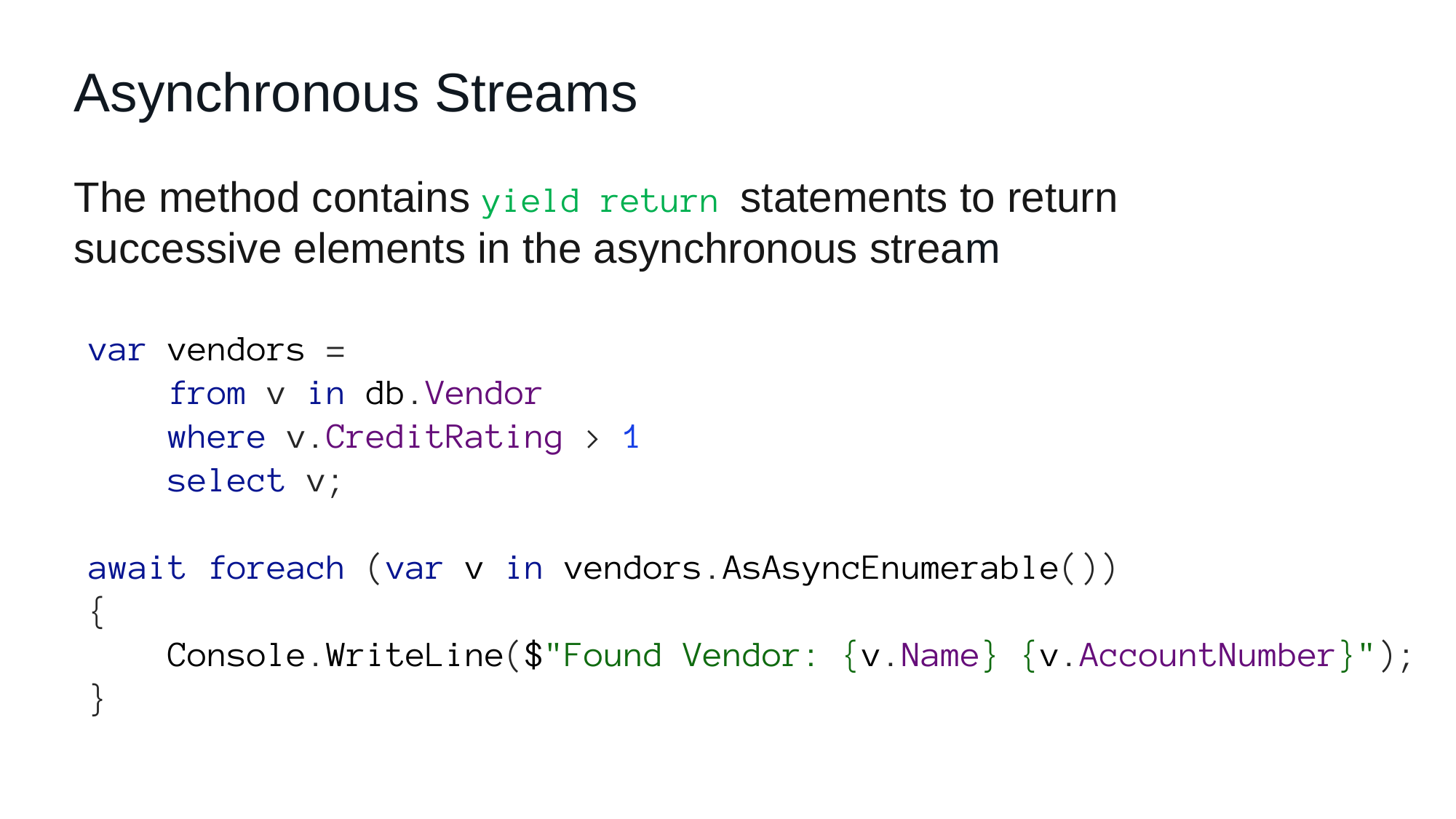

# Asynchronous Streams
The method contains yield return statements to return successive elements in the asynchronous stream
var vendors =
    from v in db.Vendor
    where v.CreditRating > 1
    select v;
await foreach (var v in vendors.AsAsyncEnumerable())
{
    Console.WriteLine($"Found Vendor: {v.Name} {v.AccountNumber}");
}